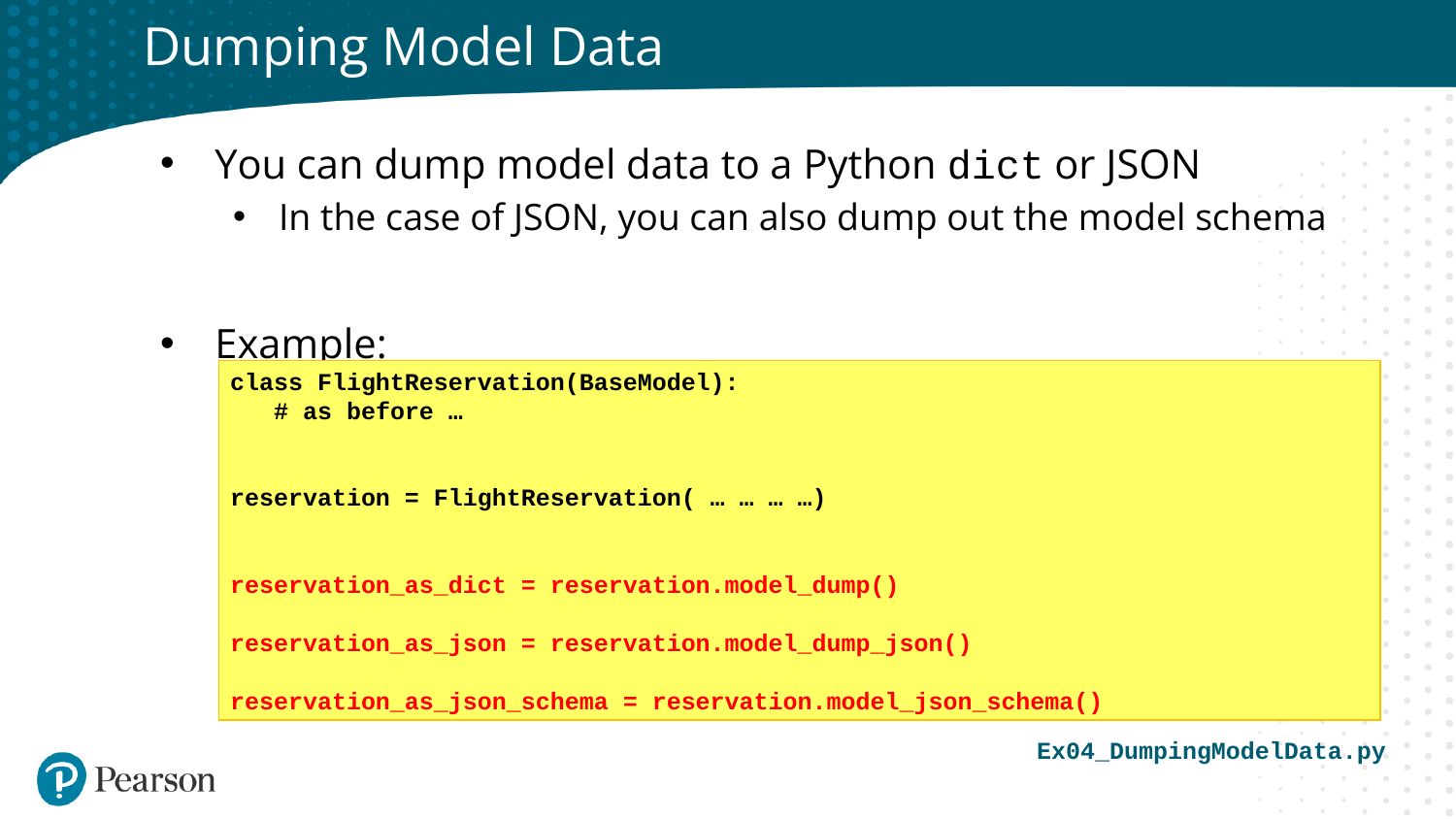

# Dumping Model Data
You can dump model data to a Python dict or JSON
In the case of JSON, you can also dump out the model schema

Example:
class FlightReservation(BaseModel):
   # as before …

reservation = FlightReservation( … … … …)

reservation_as_dict = reservation.model_dump()

reservation_as_json = reservation.model_dump_json()

reservation_as_json_schema = reservation.model_json_schema()
Ex04_DumpingModelData.py